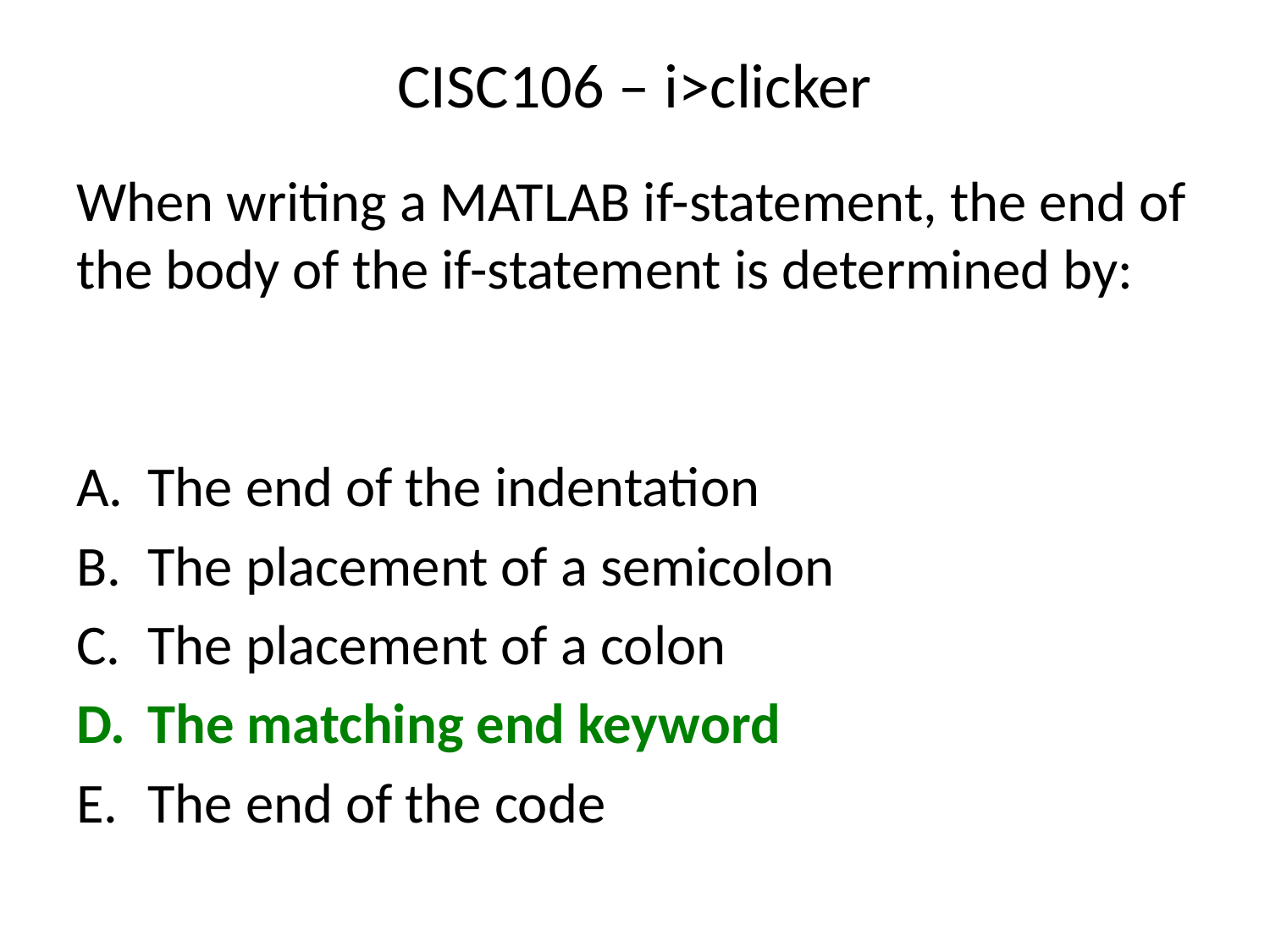

# CISC106 – i>clicker
When writing a MATLAB if-statement, the end of the body of the if-statement is determined by:

The end of the indentation
The placement of a semicolon
The placement of a colon
The matching end keyword
The end of the code